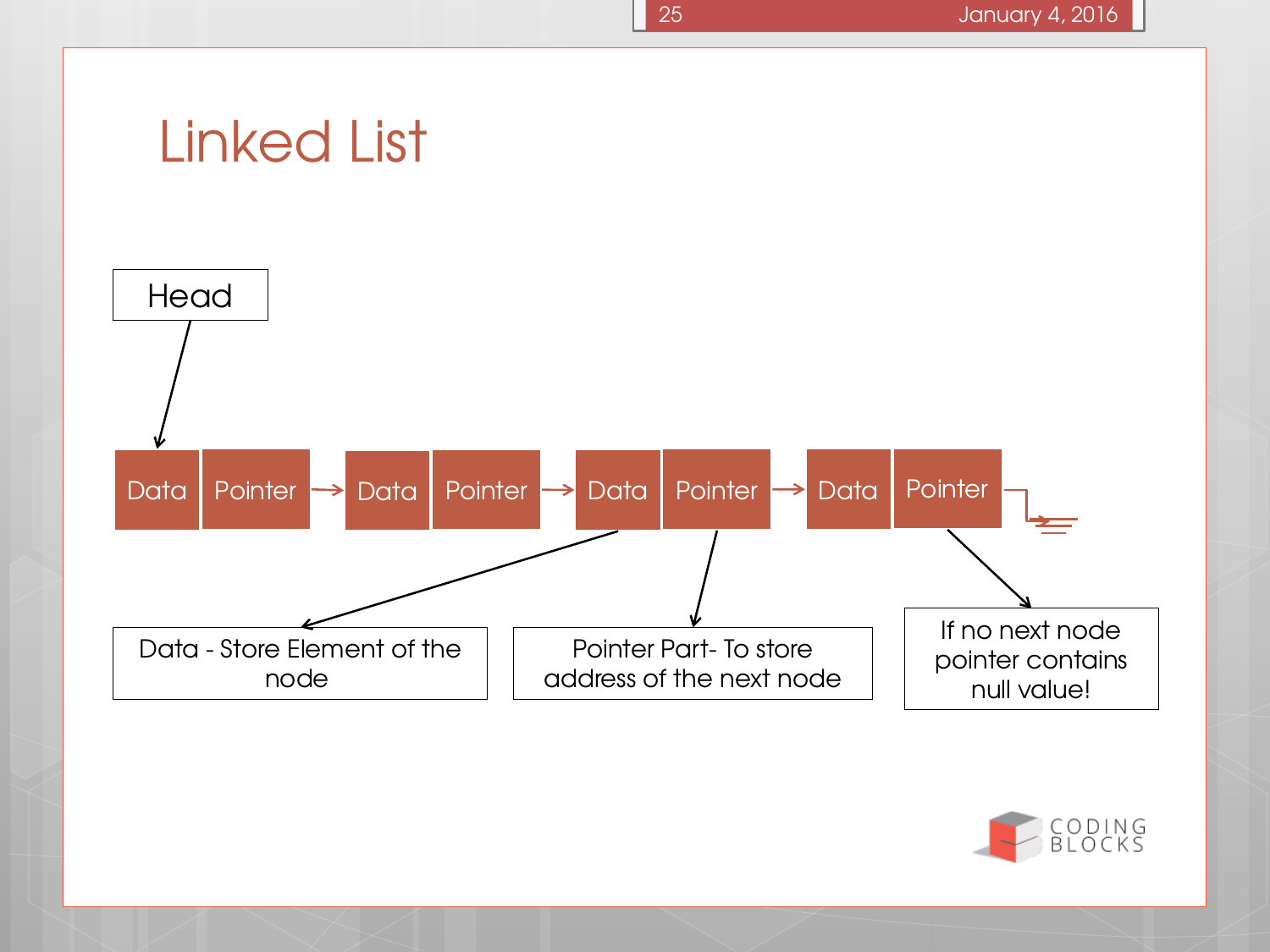

January 4, 2016
25
# Linked List
Head
Pointer
Data
Pointer
Data
Pointer
Data
Pointer
Data
If no next node pointer contains null value!
Data - Store Element of the node
Pointer Part- To store address of the next node